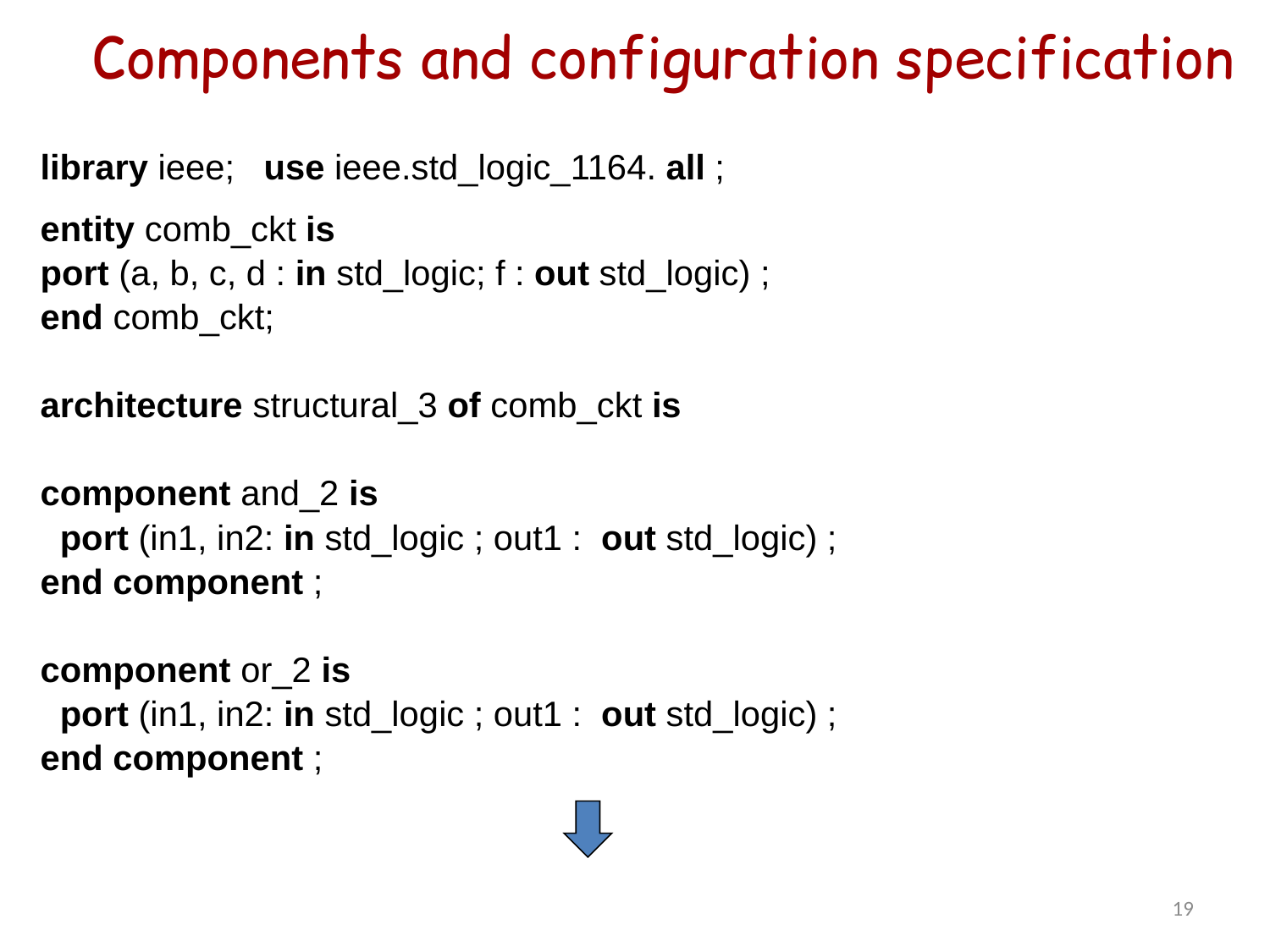

# Components and configuration specification
library ieee;   use ieee.std_logic_1164. all ;

entity comb_ckt is
port (a, b, c, d : in std_logic; f : out std_logic) ;
end comb_ckt;

architecture structural_3 of comb_ckt is

component and_2 is
  port (in1, in2: in std_logic ; out1 :  out std_logic) ;
end component ;

component or_2 is
  port (in1, in2: in std_logic ; out1 :  out std_logic) ;
end component ;

19